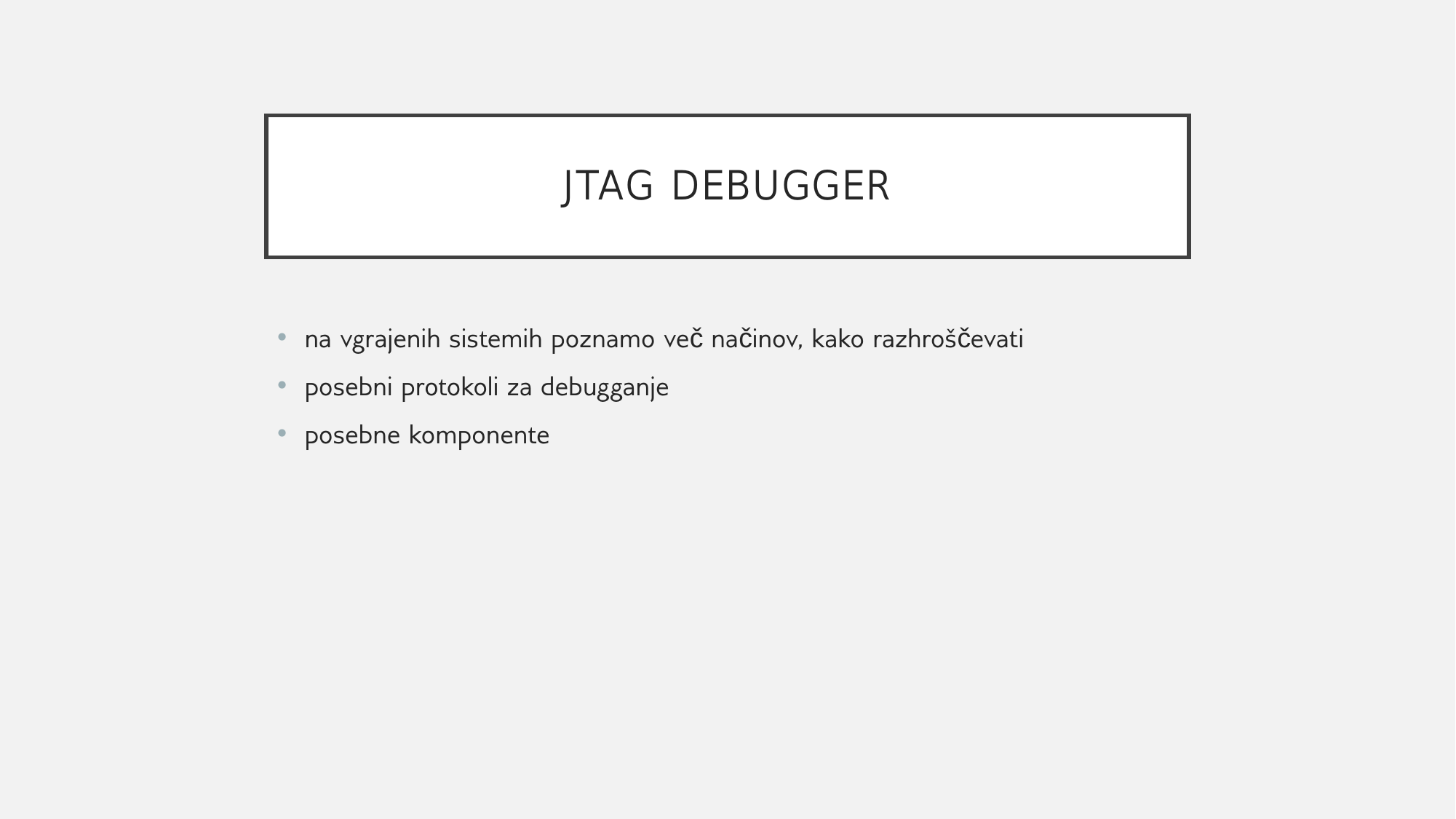

# JTAG DEBUGGEr
na vgrajenih sistemih poznamo več načinov, kako razhroščevati
posebni protokoli za debugganje
posebne komponente